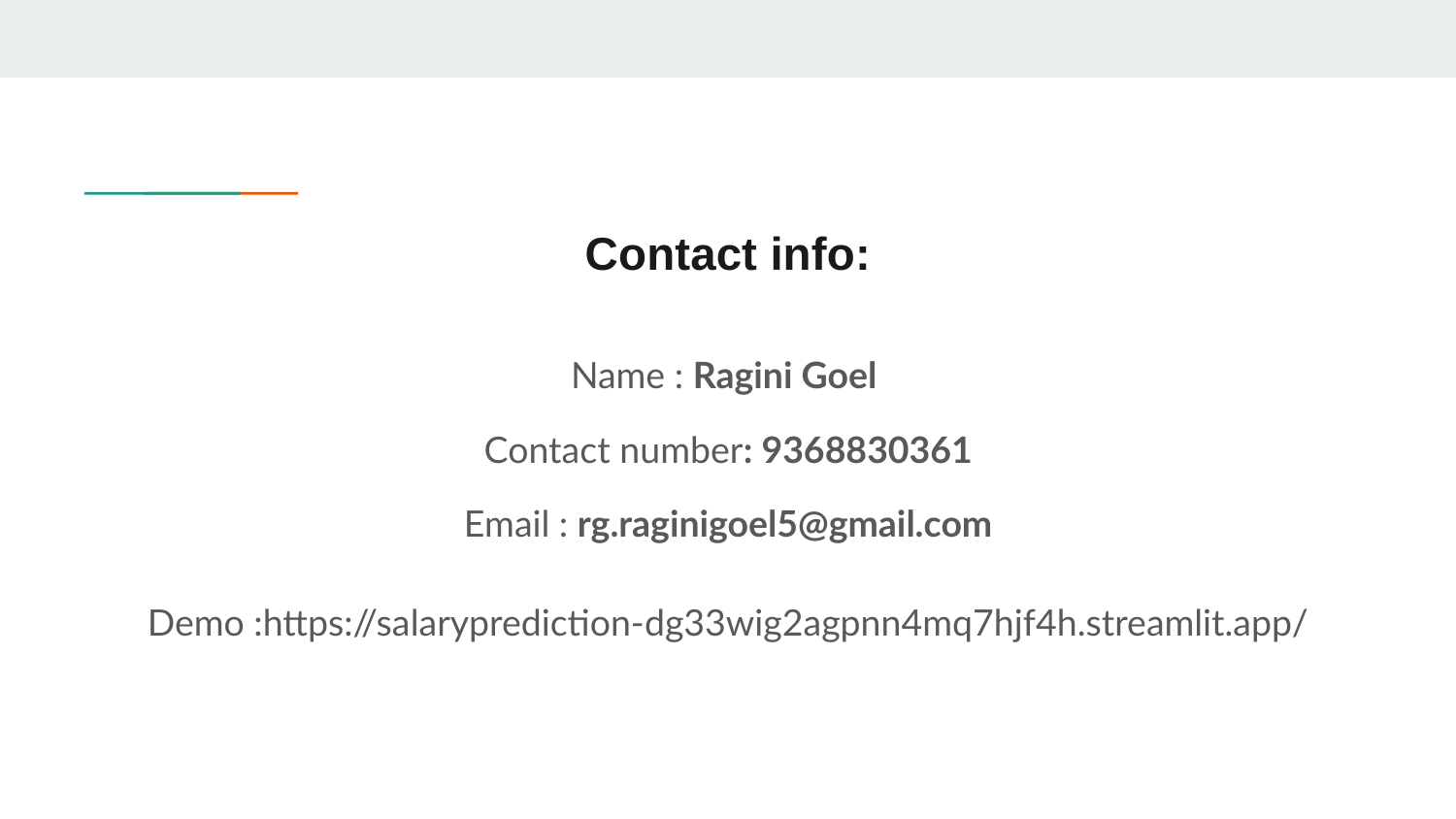

# Contact info:
Name : Ragini Goel
Contact number: 9368830361
Email : rg.raginigoel5@gmail.com
Demo :https://salaryprediction-dg33wig2agpnn4mq7hjf4h.streamlit.app/